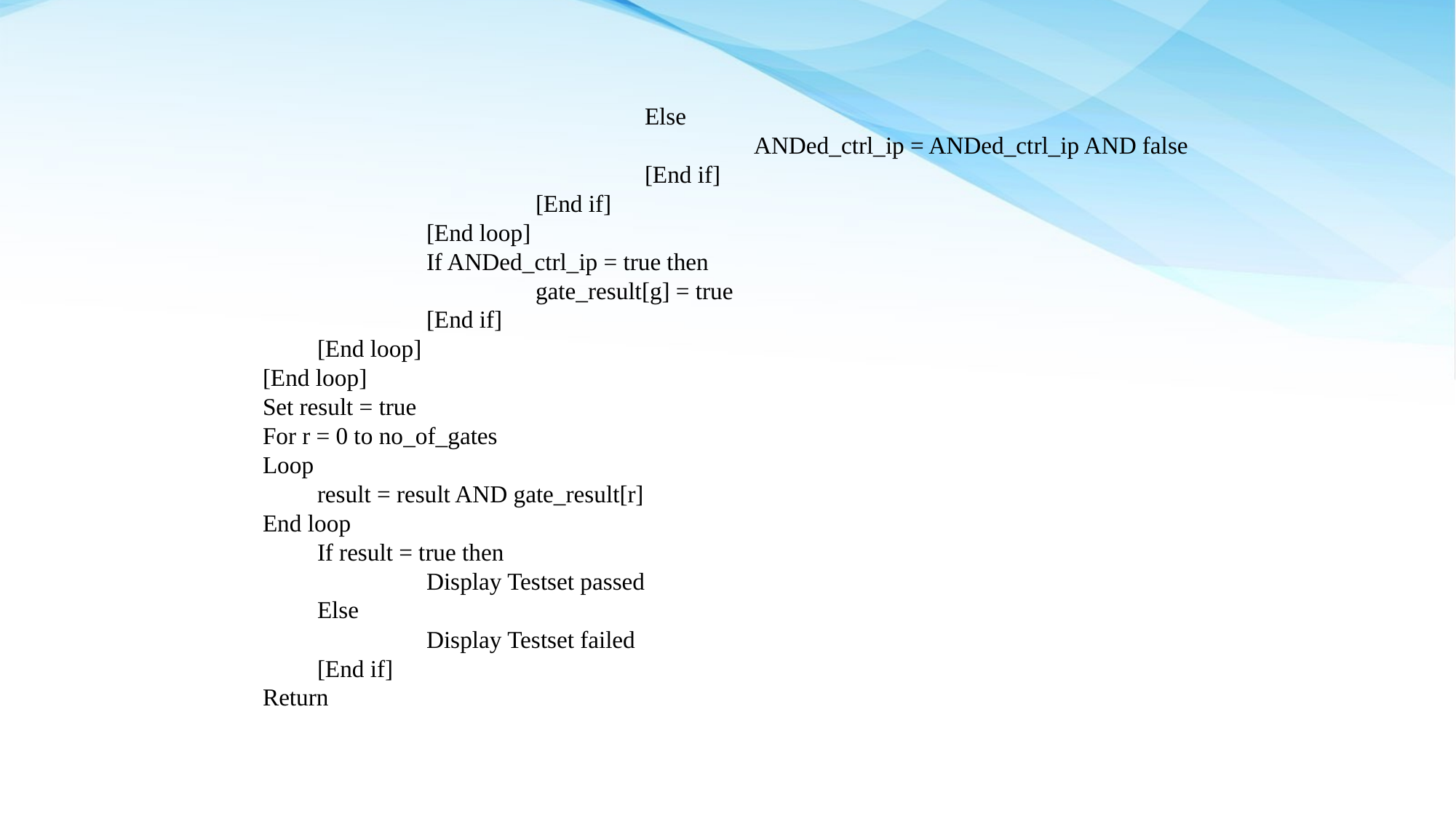

Else
					ANDed_ctrl_ip = ANDed_ctrl_ip AND false
				[End if]
			[End if]
  		[End loop]
  		If ANDed_ctrl_ip = true then
			gate_result[g] = true
 		[End if]
	[End loop]
[End loop]
Set result = true
For r = 0 to no_of_gates
Loop
	result = result AND gate_result[r]
End loop
	If result = true then
		Display Testset passed
	Else
		Display Testset failed
	[End if]
Return